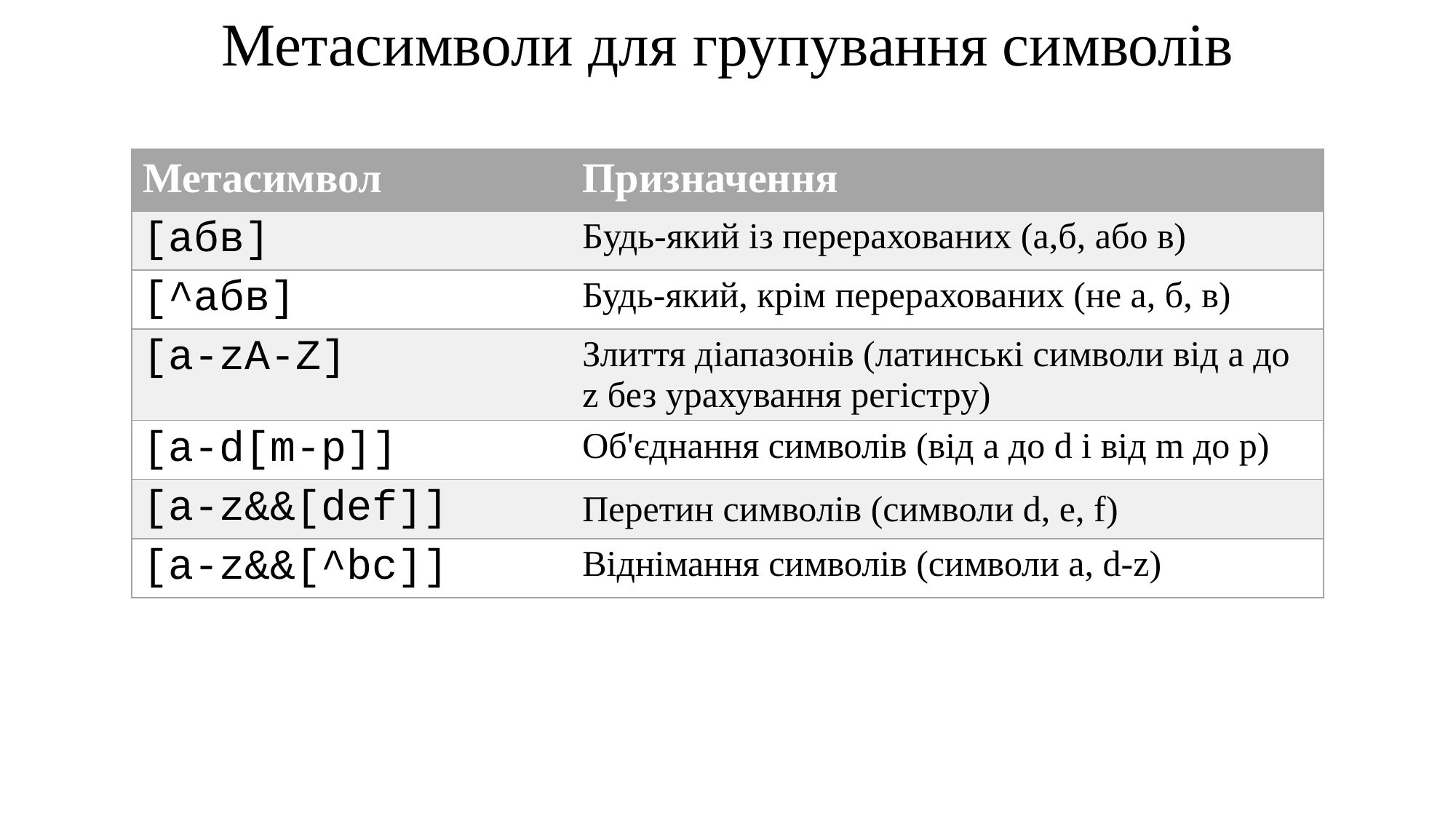

Метасимволи для групування символів
| Метасимвол | Призначення |
| --- | --- |
| [абв] | Будь-який із перерахованих (а,б, або в) |
| [^абв] | Будь-який, крім перерахованих (не а, б, в) |
| [a-zA-Z] | Злиття діапазонів (латинські символи від a до z без урахування регістру) |
| [a-d[m-p]] | Об'єднання символів (від a до d і від m до p) |
| [a-z&&[def]] | Перетин символів (символи d, e, f) |
| [a-z&&[^bc]] | Віднімання символів (символи a, d-z) |